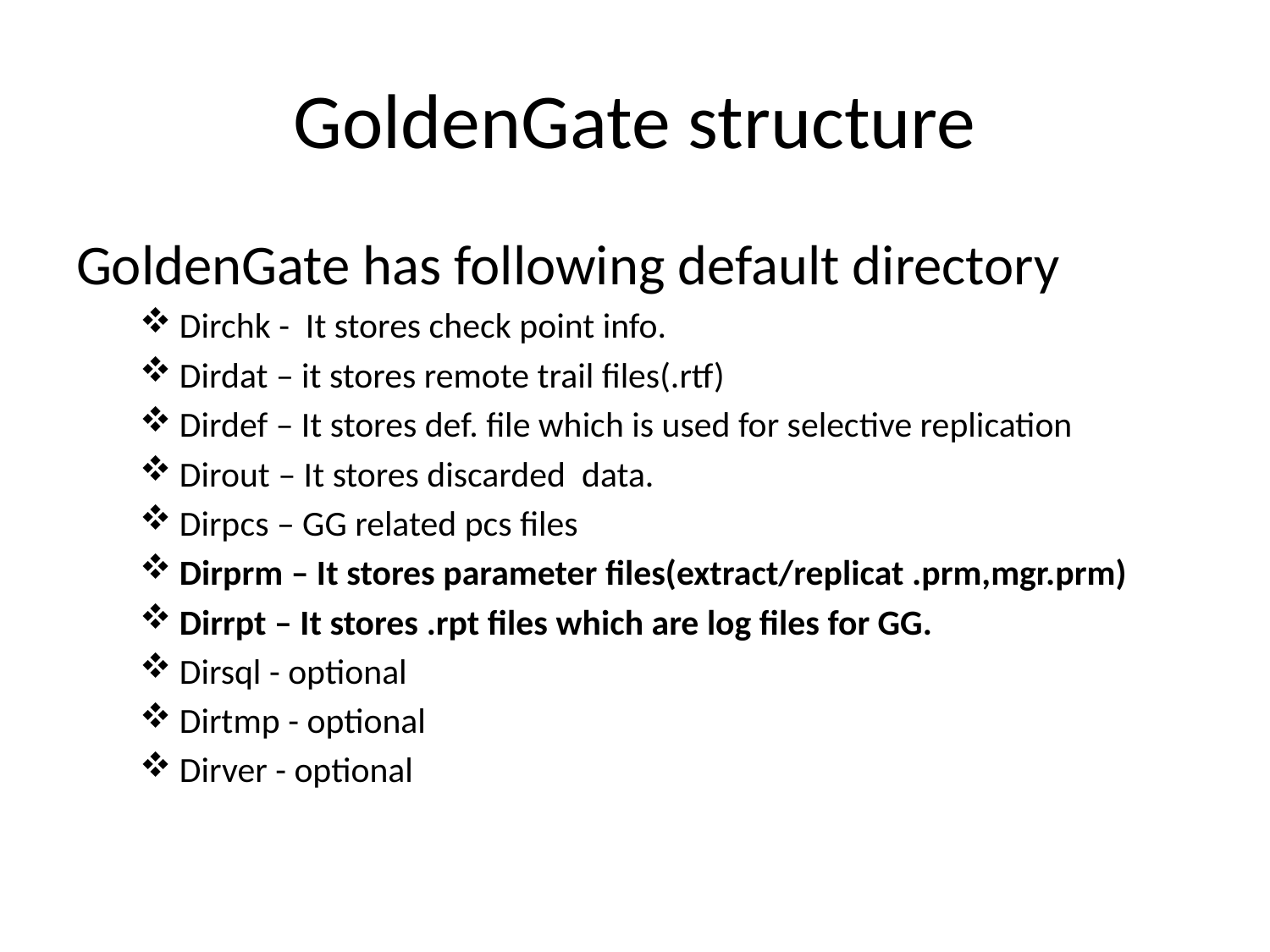

# GoldenGate structure
GoldenGate has following default directory
Dirchk -  It stores check point info.
Dirdat – it stores remote trail files(.rtf)
Dirdef – It stores def. file which is used for selective replication
Dirout – It stores discarded  data.
Dirpcs – GG related pcs files
Dirprm – It stores parameter files(extract/replicat .prm,mgr.prm)
Dirrpt – It stores .rpt files which are log files for GG.
Dirsql - optional
Dirtmp - optional
Dirver - optional